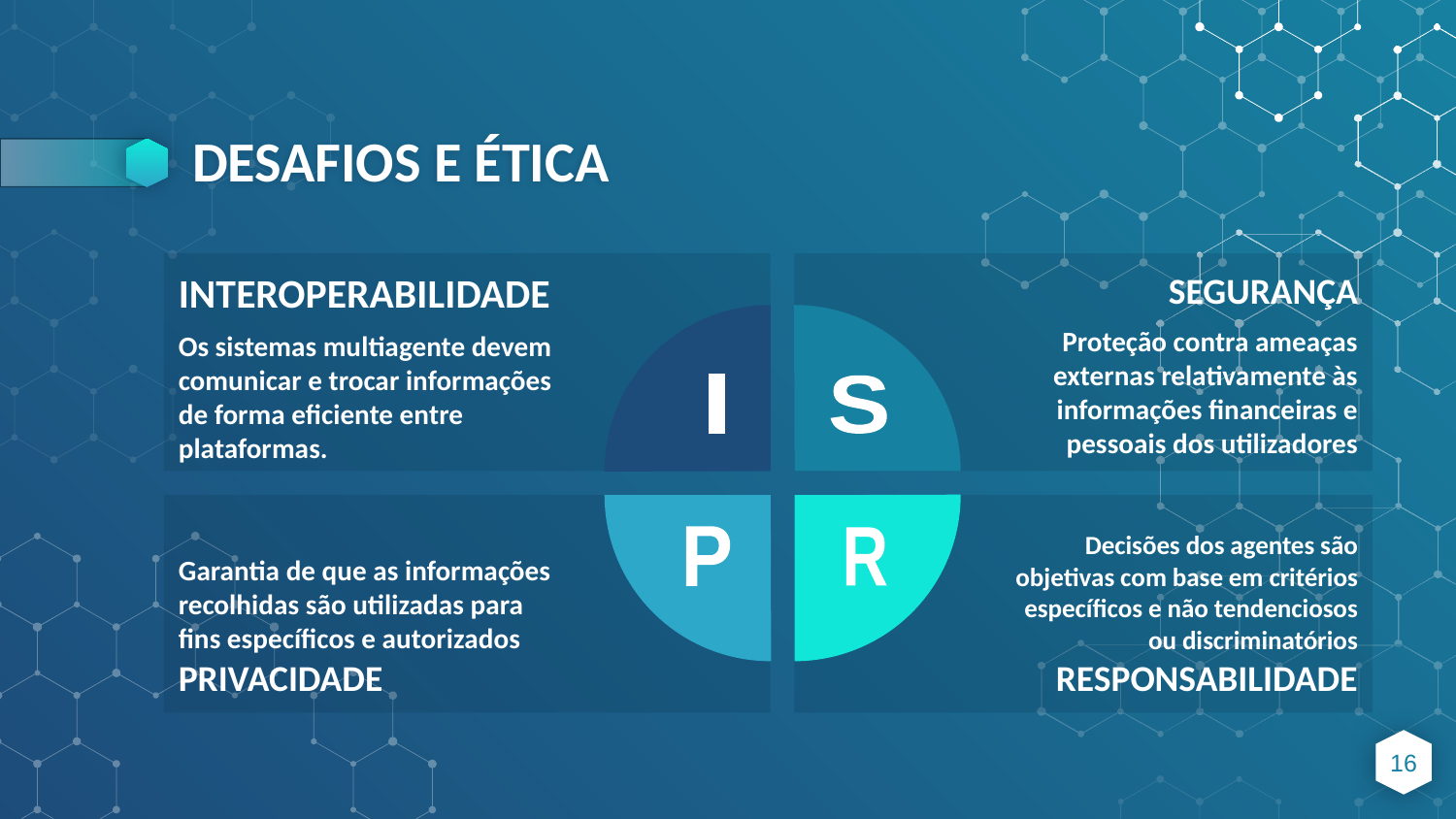

# DESAFIOS E ÉTICA
INTEROPERABILIDADE
Os sistemas multiagente devem comunicar e trocar informações de forma eficiente entre plataformas.
SEGURANÇA
Proteção contra ameaças externas relativamente às informações financeiras e pessoais dos utilizadores

I
S
Garantia de que as informações recolhidas são utilizadas para fins específicos e autorizados PRIVACIDADE
Decisões dos agentes são objetivas com base em critérios específicos e não tendenciosos ou discriminatórios RESPONSABILIDADE
P
R
16